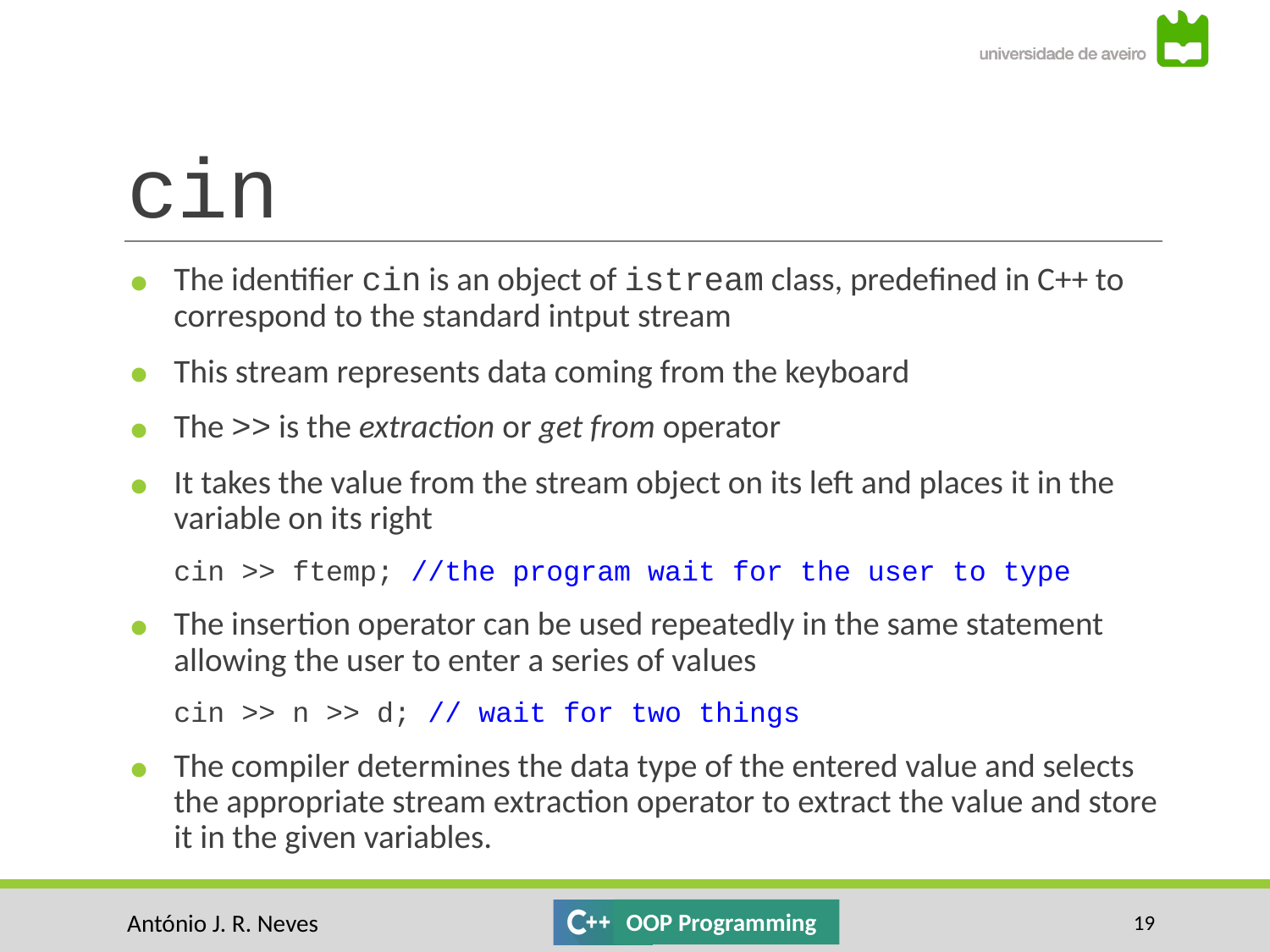

# cin
The identifier cin is an object of istream class, predefined in C++ to correspond to the standard intput stream
This stream represents data coming from the keyboard
The >> is the extraction or get from operator
It takes the value from the stream object on its left and places it in the variable on its right
cin >> ftemp; //the program wait for the user to type
The insertion operator can be used repeatedly in the same statement allowing the user to enter a series of values
cin >> n >> d; // wait for two things
The compiler determines the data type of the entered value and selects the appropriate stream extraction operator to extract the value and store it in the given variables.
19